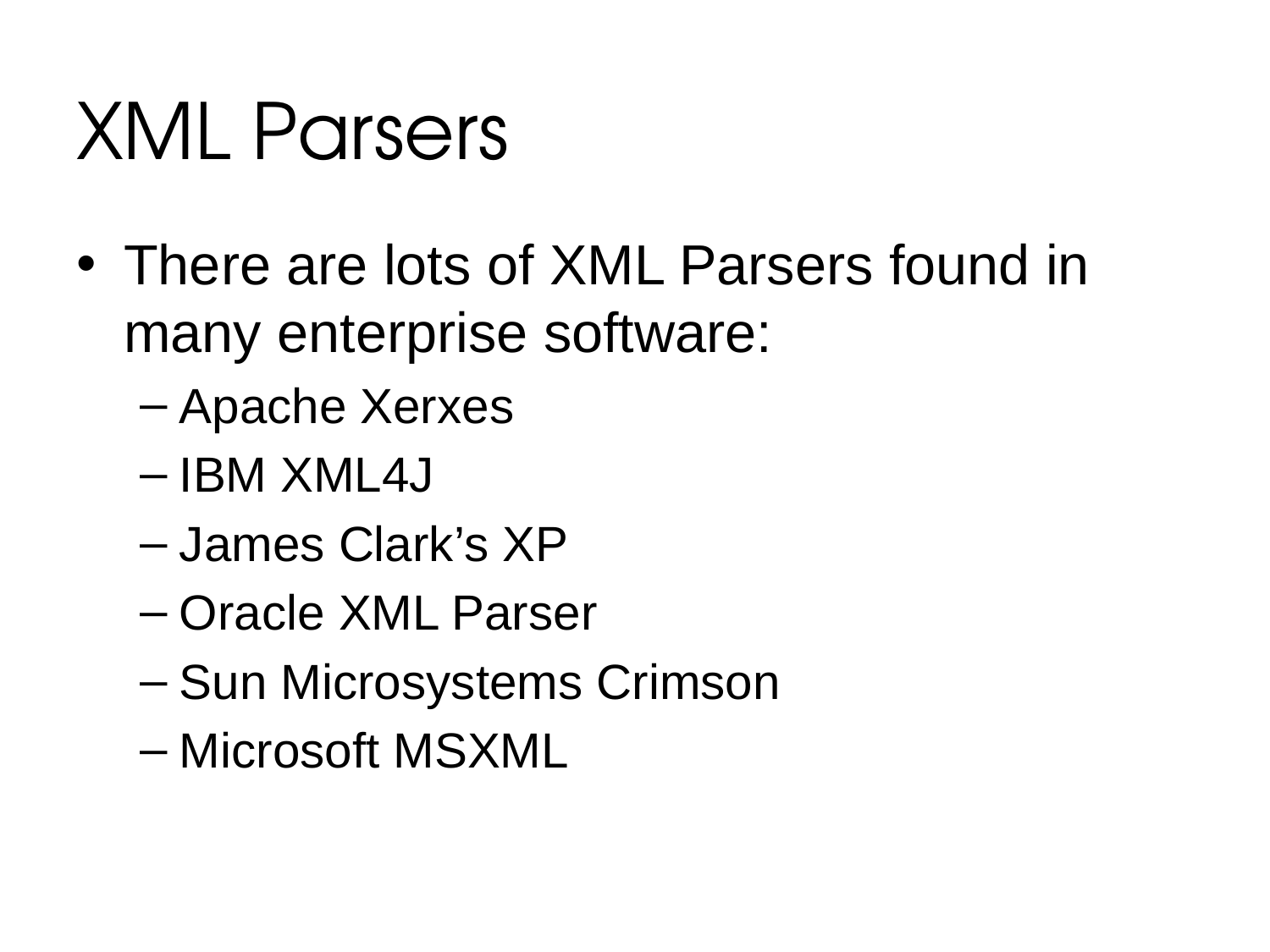

# XML Parsers
There are lots of XML Parsers found in many enterprise software:
Apache Xerxes
IBM XML4J
James Clark’s XP
Oracle XML Parser
Sun Microsystems Crimson
Microsoft MSXML